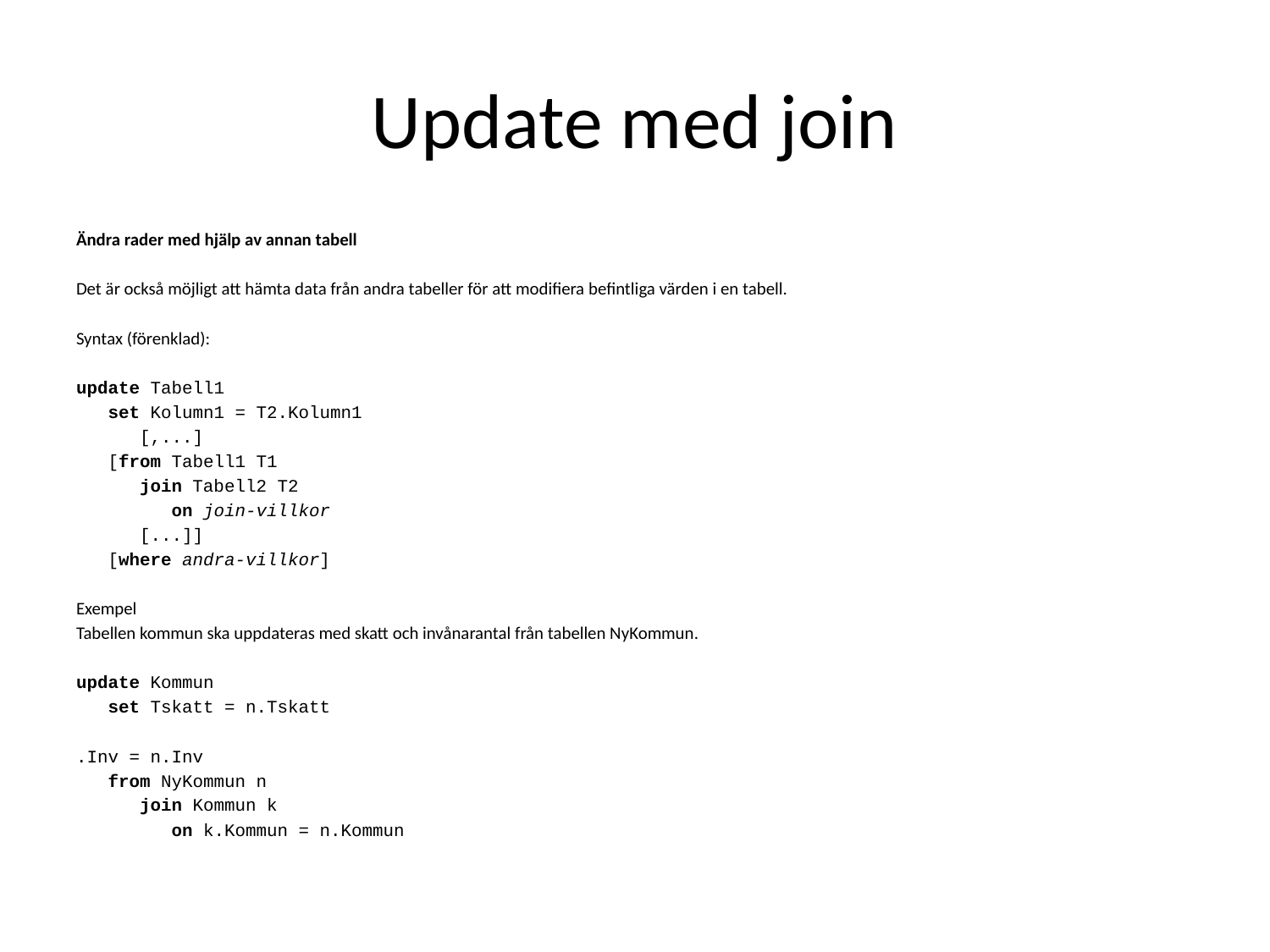

# Update med join
Ändra rader med hjälp av annan tabell

Det är också möjligt att hämta data från andra tabeller för att modifiera befintliga värden i en tabell.

Syntax (förenklad):

update Tabell1
   set Kolumn1 = T2.Kolumn1
      [,...]
   [from Tabell1 T1
      join Tabell2 T2
         on join-villkor
      [...]]
   [where andra-villkor]

Exempel
Tabellen kommun ska uppdateras med skatt och invånarantal från tabellen NyKommun.

update Kommun
   set Tskatt = n.Tskatt

.Inv = n.Inv
   from NyKommun n
      join Kommun k
         on k.Kommun = n.Kommun